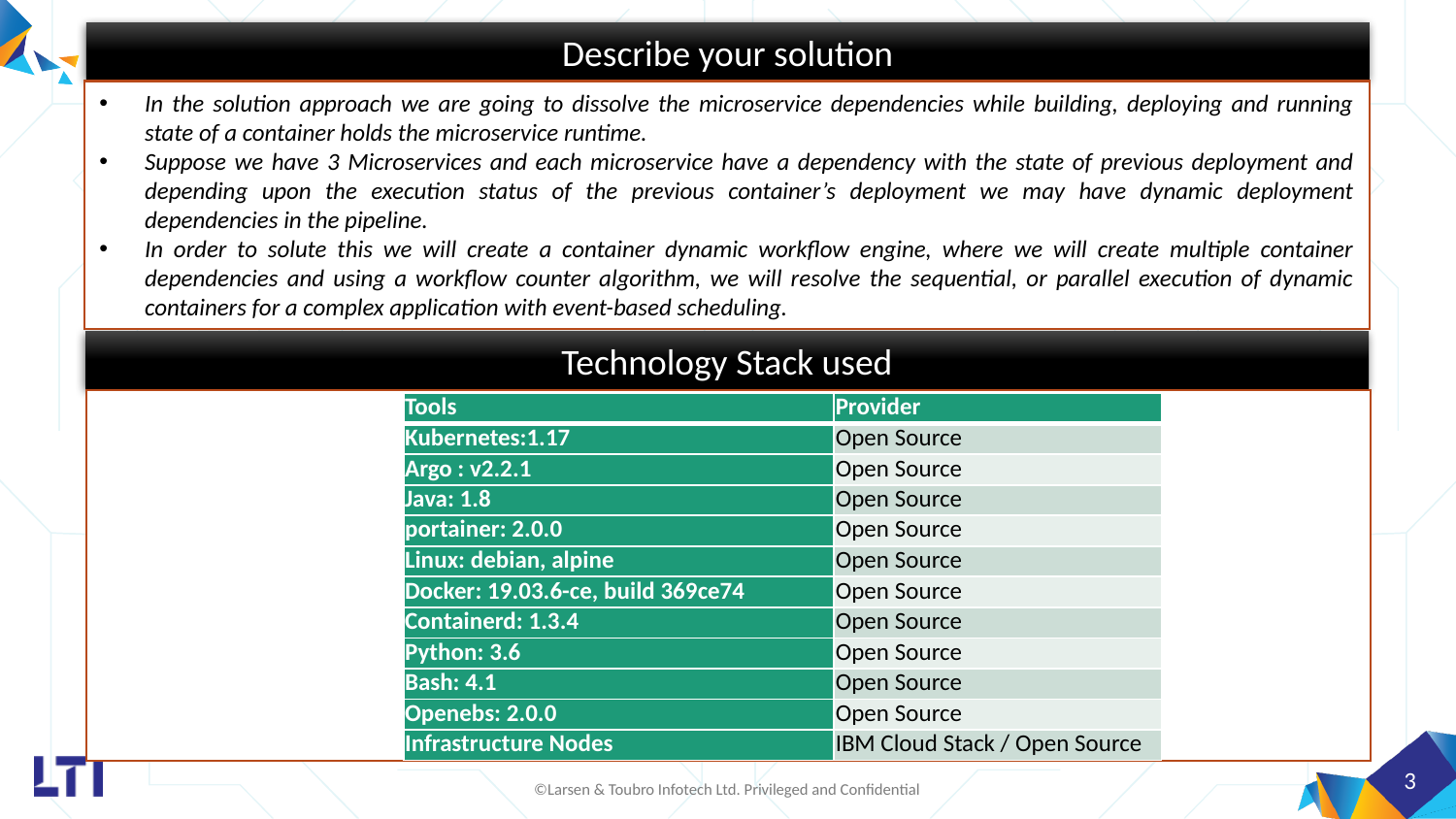

Describe your solution
In the solution approach we are going to dissolve the microservice dependencies while building, deploying and running state of a container holds the microservice runtime.
Suppose we have 3 Microservices and each microservice have a dependency with the state of previous deployment and depending upon the execution status of the previous container’s deployment we may have dynamic deployment dependencies in the pipeline.
In order to solute this we will create a container dynamic workflow engine, where we will create multiple container dependencies and using a workflow counter algorithm, we will resolve the sequential, or parallel execution of dynamic containers for a complex application with event-based scheduling.
Technology Stack used

| Tools | Provider |
| --- | --- |
| Kubernetes:1.17 | Open Source |
| Argo : v2.2.1 | Open Source |
| Java: 1.8 | Open Source |
| portainer: 2.0.0 | Open Source |
| Linux: debian, alpine | Open Source |
| Docker: 19.03.6-ce, build 369ce74 | Open Source |
| Containerd: 1.3.4 | Open Source |
| Python: 3.6 | Open Source |
| Bash: 4.1 | Open Source |
| Openebs: 2.0.0 | Open Source |
| Infrastructure Nodes | IBM Cloud Stack / Open Source |